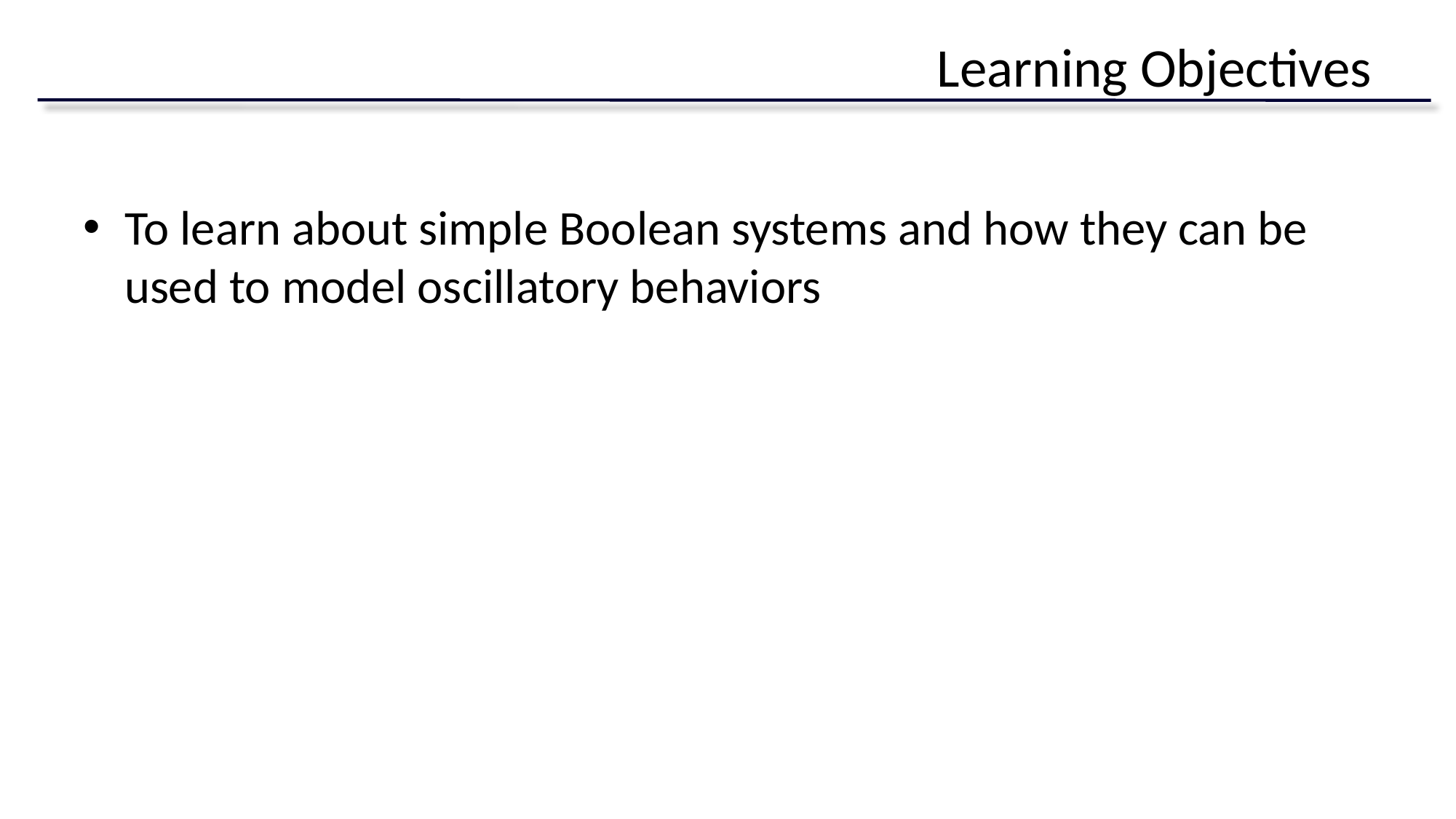

# Learning Objectives
To learn about simple Boolean systems and how they can be used to model oscillatory behaviors